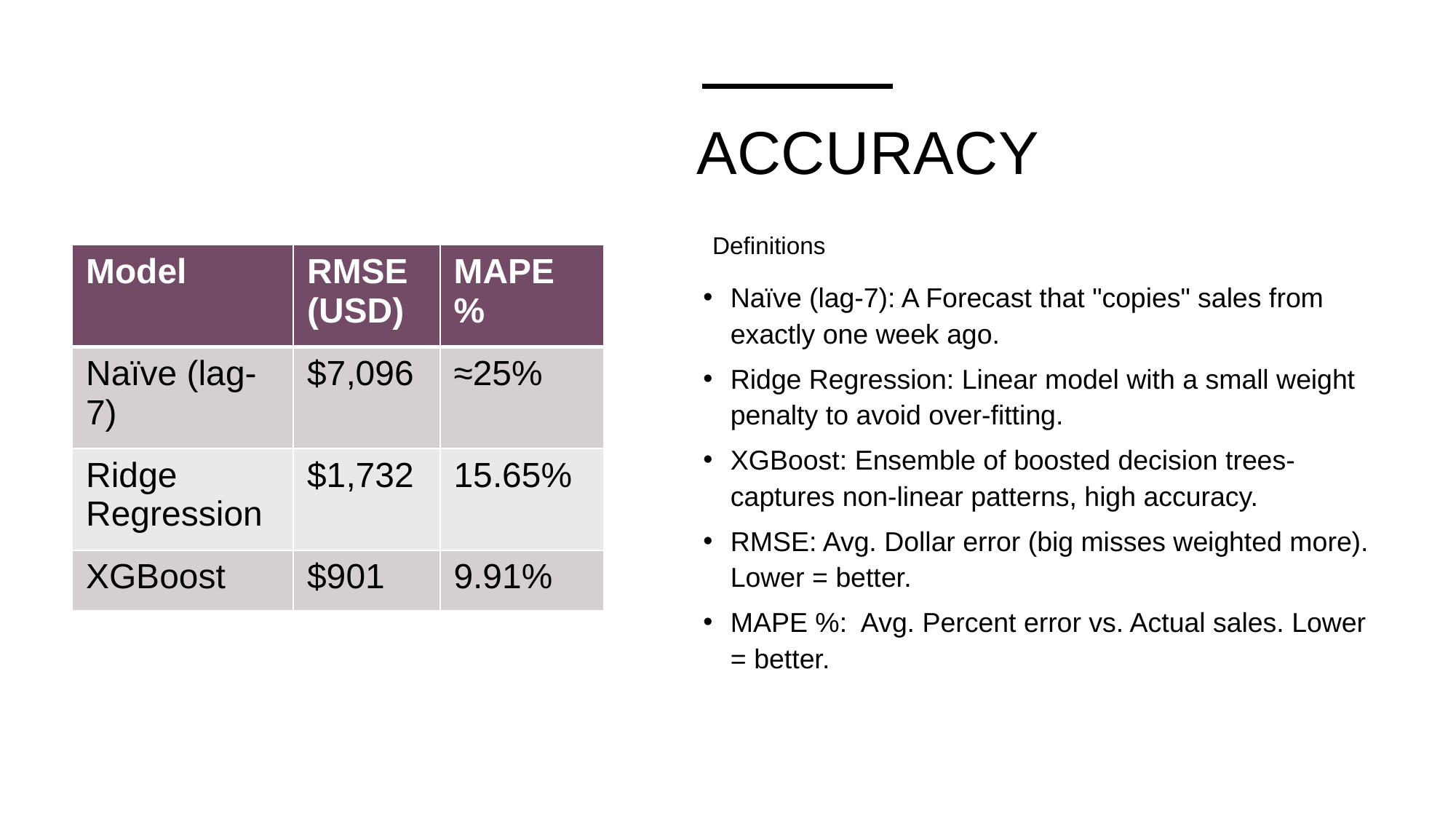

# Accuracy
Definitions
| Model | RMSE (USD) | MAPE % |
| --- | --- | --- |
| Naïve (lag-7) | $7,096 | ≈25% |
| Ridge Regression | $1,732 | 15.65% |
| XGBoost | $901 | 9.91% |
Naïve (lag-7): A Forecast that "copies" sales from exactly one week ago.
Ridge Regression: Linear model with a small weight penalty to avoid over-fitting.
XGBoost: Ensemble of boosted decision trees- captures non-linear patterns, high accuracy.
RMSE: Avg. Dollar error (big misses weighted more). Lower = better.
MAPE %:  Avg. Percent error vs. Actual sales. Lower = better.